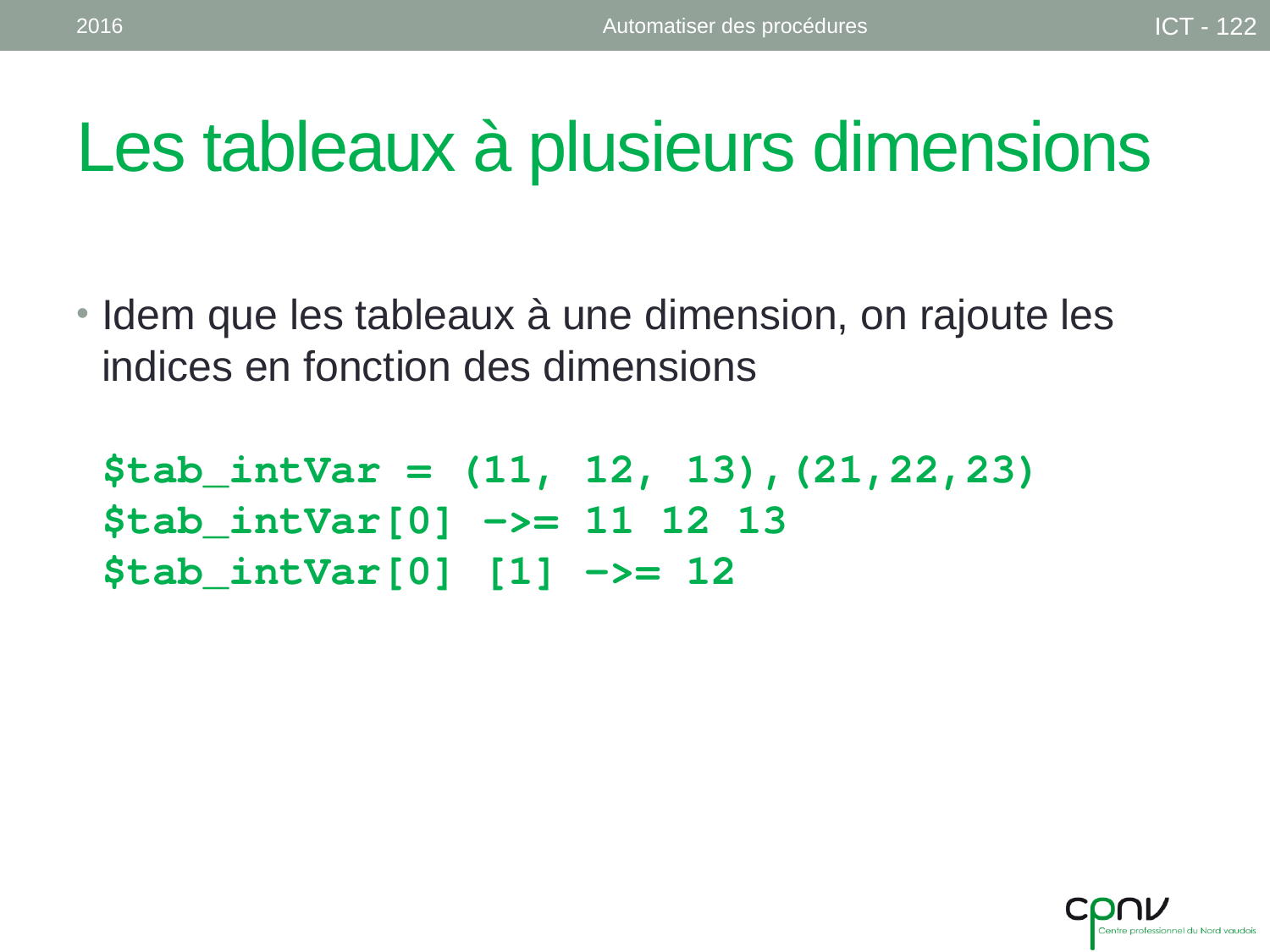

2016
Automatiser des procédures
ICT - 122
# Les tableaux à plusieurs dimensions

Idem que les tableaux à une dimension, on rajoute les indices en fonction des dimensions
$tab_intVar = (11, 12, 13),(21,22,23)
$tab_intVar[0] ->= 11 12 13
$tab_intVar[0] [1] ->= 12